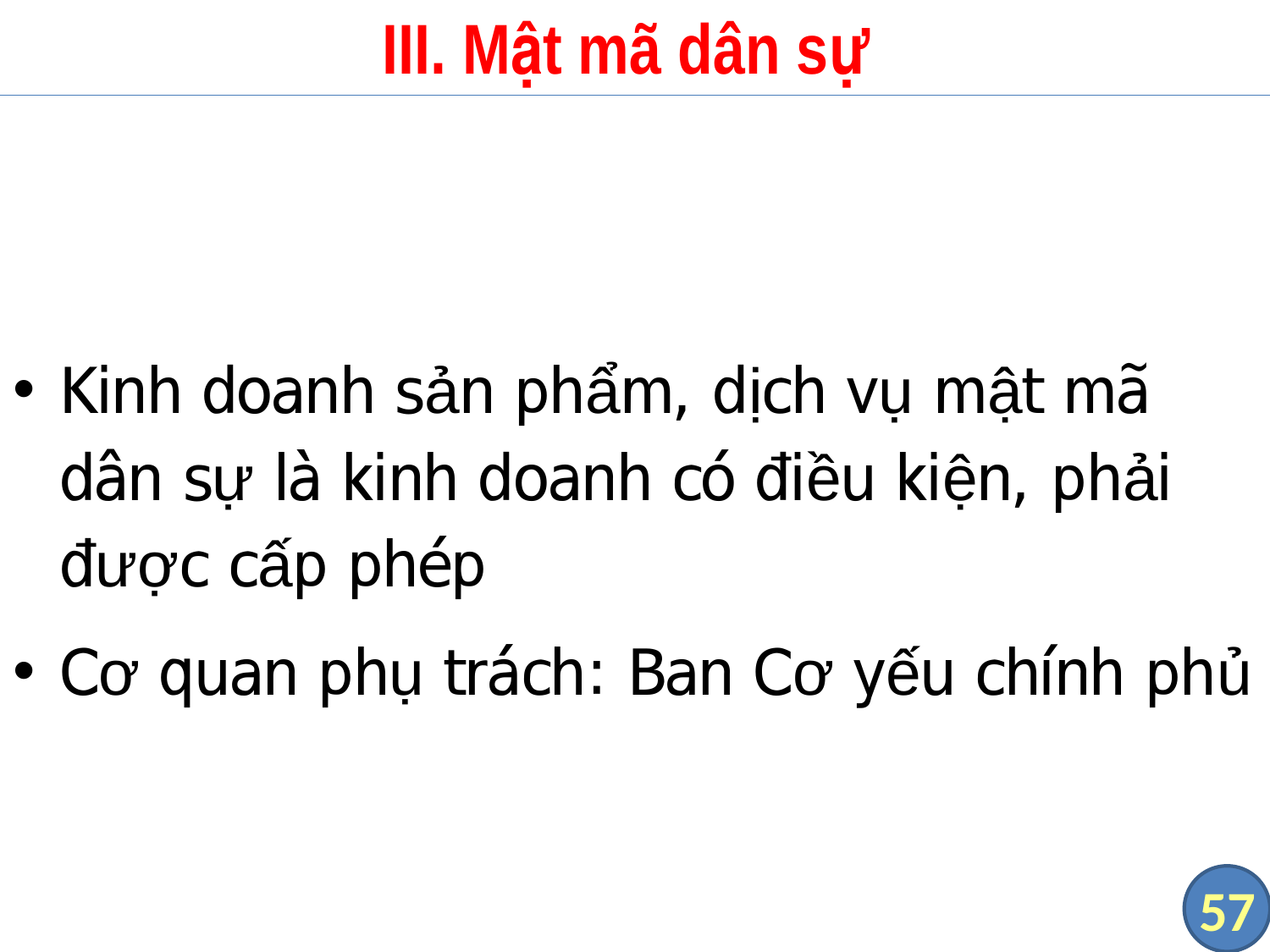

# III. Mật mã dân sự
Kinh doanh sản phẩm, dịch vụ mật mã dân sự là kinh doanh có điều kiện, phải được cấp phép
Cơ quan phụ trách: Ban Cơ yếu chính phủ
57